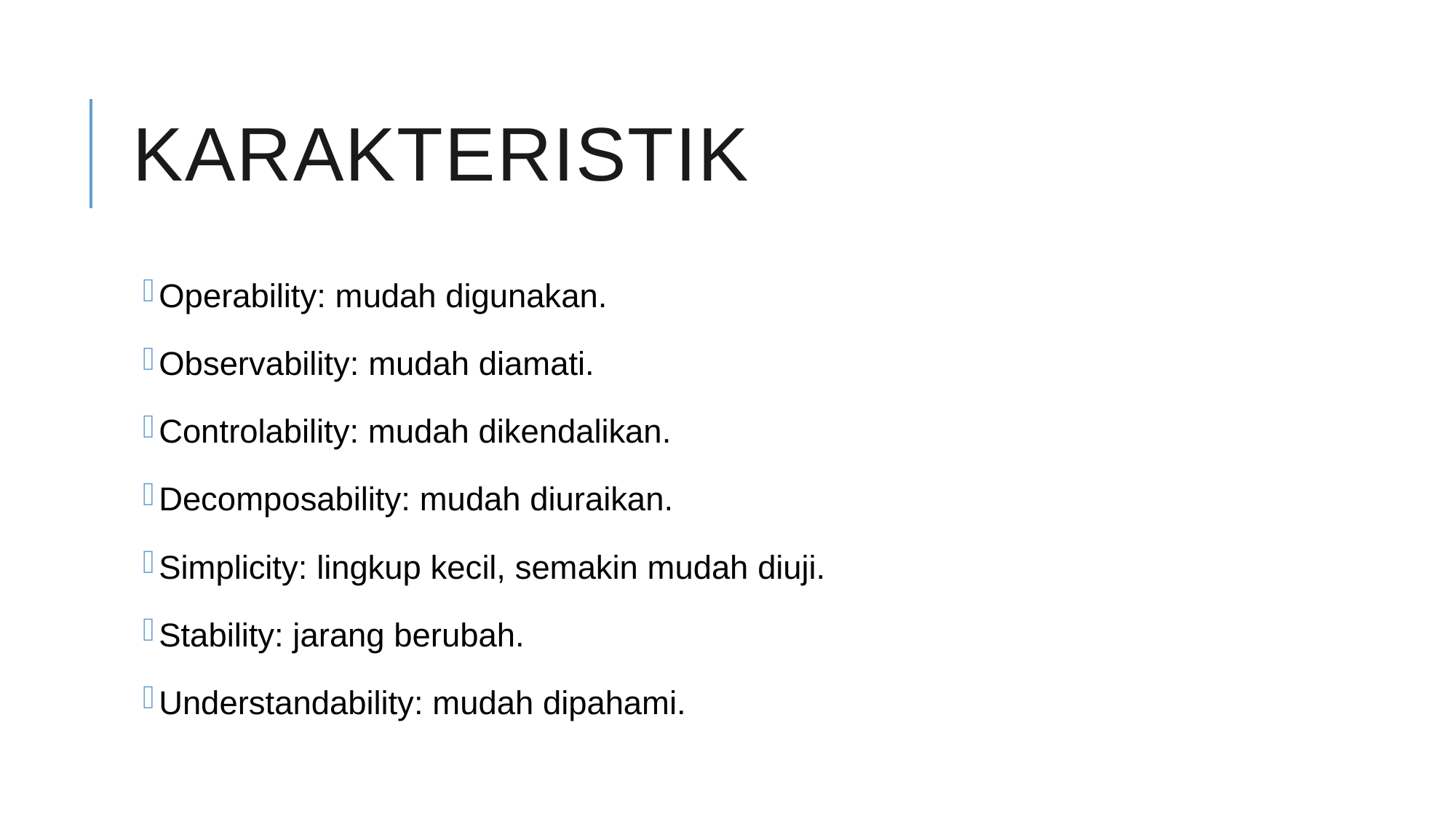

# Karakteristik
Operability: mudah digunakan.
Observability: mudah diamati.
Controlability: mudah dikendalikan.
Decomposability: mudah diuraikan.
Simplicity: lingkup kecil, semakin mudah diuji.
Stability: jarang berubah.
Understandability: mudah dipahami.